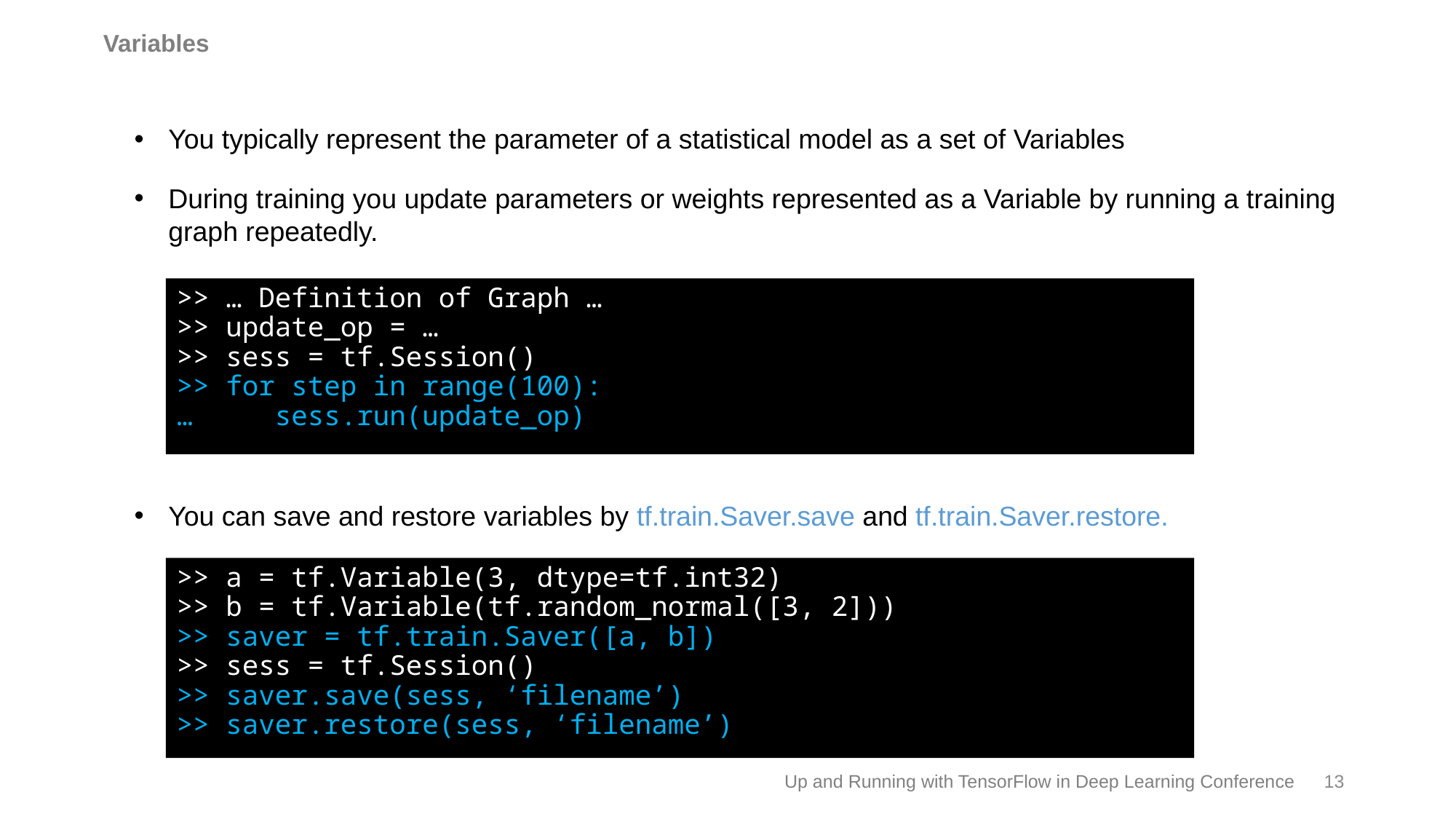

Variables
You typically represent the parameter of a statistical model as a set of Variables
During training you update parameters or weights represented as a Variable by running a training graph repeatedly.
>> … Definition of Graph …
>> update_op = …
>> sess = tf.Session()
>> for step in range(100):
…     sess.run(update_op)
You can save and restore variables by tf.train.Saver.save and tf.train.Saver.restore.
>> a = tf.Variable(3, dtype=tf.int32)
>> b = tf.Variable(tf.random_normal([3, 2]))
>> saver = tf.train.Saver([a, b])
>> sess = tf.Session()
>> saver.save(sess, ‘filename’)
>> saver.restore(sess, ‘filename’)
13
Up and Running with TensorFlow in Deep Learning Conference